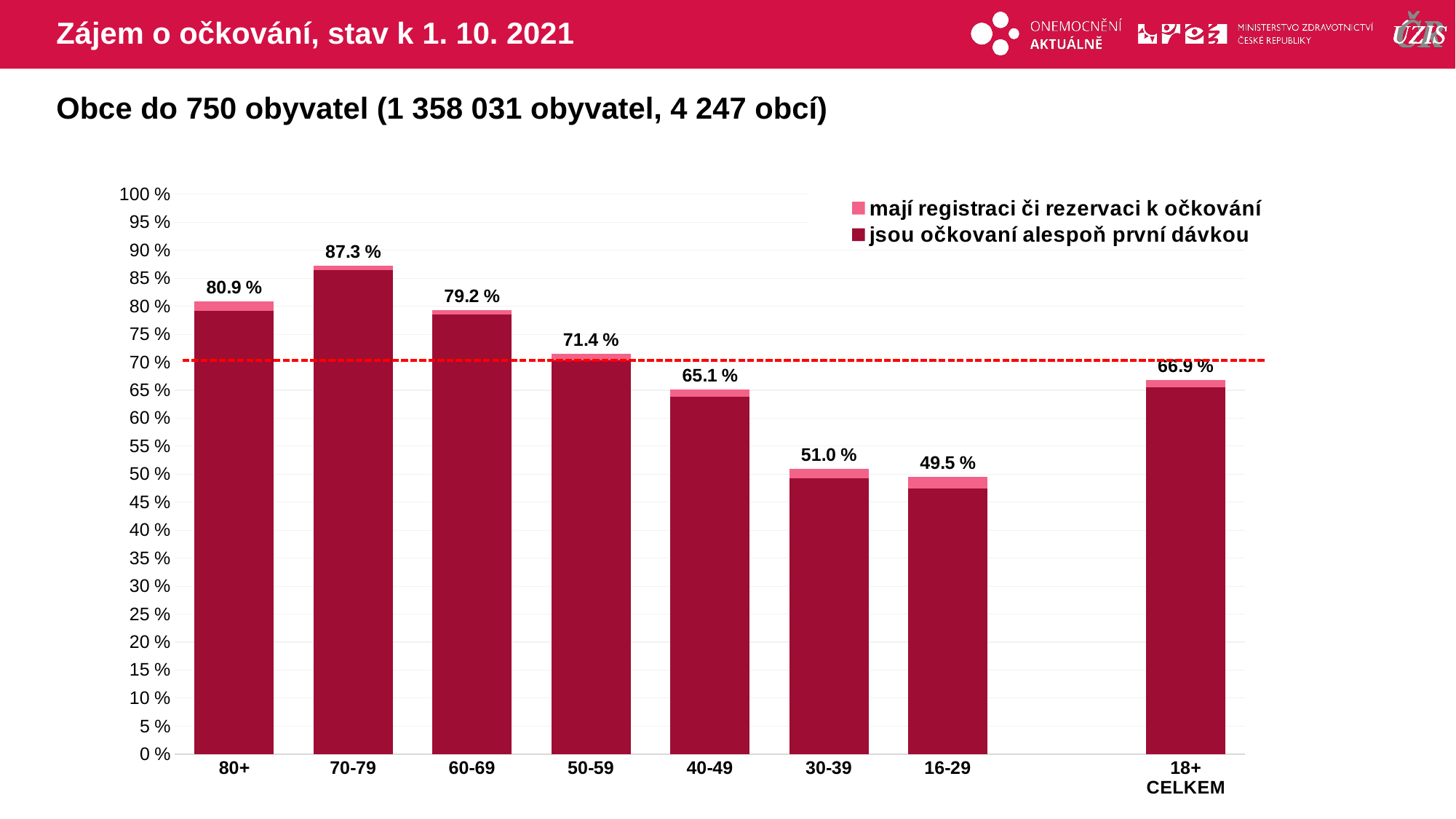

# Zájem o očkování, stav k 1. 10. 2021
Obce do 750 obyvatel (1 358 031 obyvatel, 4 247 obcí)

### Chart

| Category | mají registraci či rezervaci k očkování | jsou očkovaní alespoň první dávkou |
|---|---|---|
| 80+ | 80.88038 | 79.1383308 |
| 70-79 | 87.25089 | 86.4298213 |
| 60-69 | 79.24014 | 78.5521311 |
| 50-59 | 71.44839 | 70.3779513 |
| 40-49 | 65.07549 | 63.7869797 |
| 30-39 | 50.95761 | 49.2423258 |
| 16-29 | 49.5387 | 47.5004786 |
|  | None | None |
| 18+ CELKEM | 66.85075 | 65.5426781 |